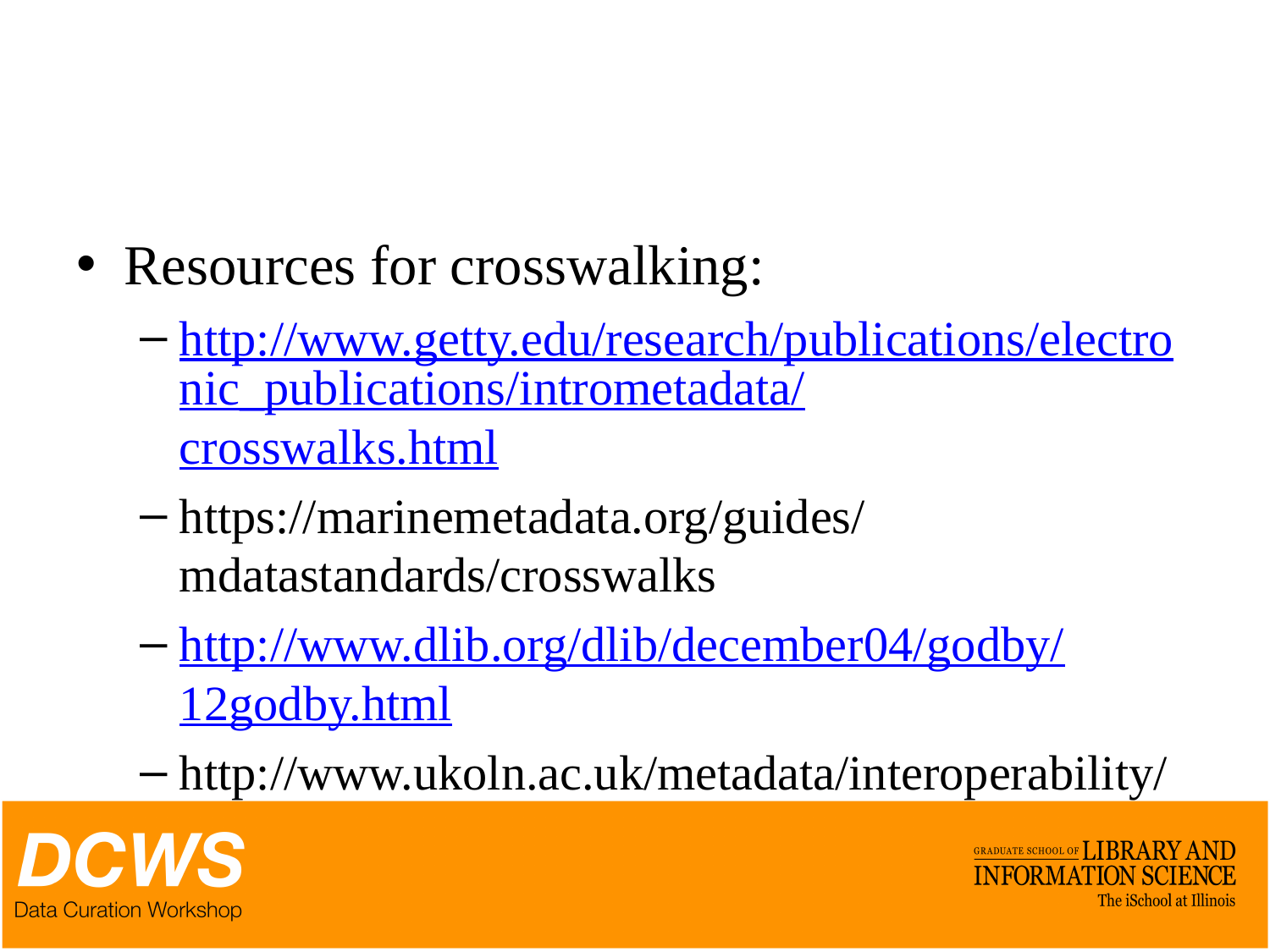

#
Resources for crosswalking:
http://www.getty.edu/research/publications/electronic_publications/intrometadata/crosswalks.html
https://marinemetadata.org/guides/mdatastandards/crosswalks
http://www.dlib.org/dlib/december04/godby/12godby.html
http://www.ukoln.ac.uk/metadata/interoperability/